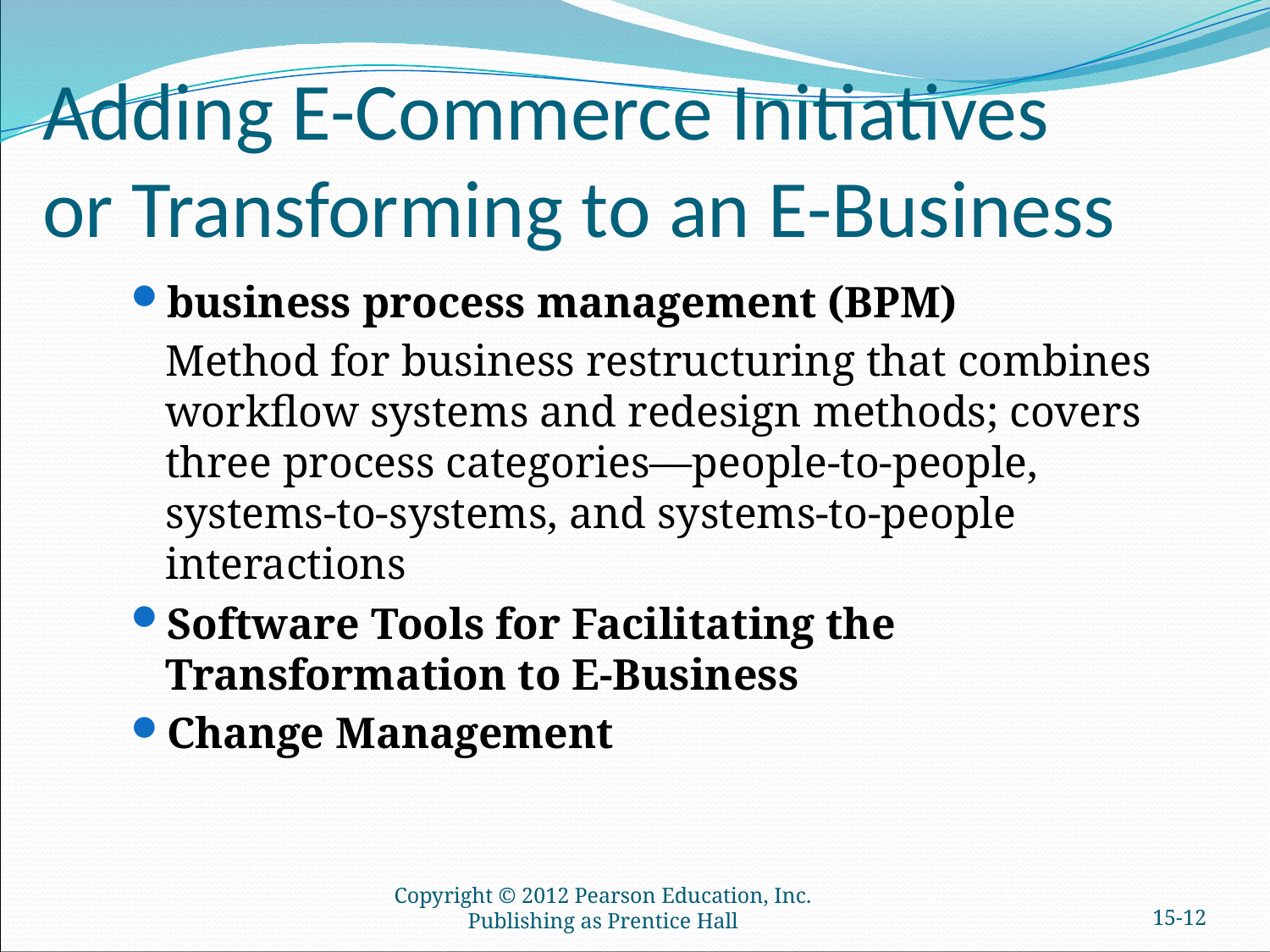

# Adding E-Commerce Initiatives or Transforming to an E-Business
business process management (BPM)
	Method for business restructuring that combines workflow systems and redesign methods; covers three process categories—people-to-people, systems-to-systems, and systems-to-people interactions
Software Tools for Facilitating the Transformation to E-Business
Change Management
Copyright © 2012 Pearson Education, Inc. Publishing as Prentice Hall
15-12